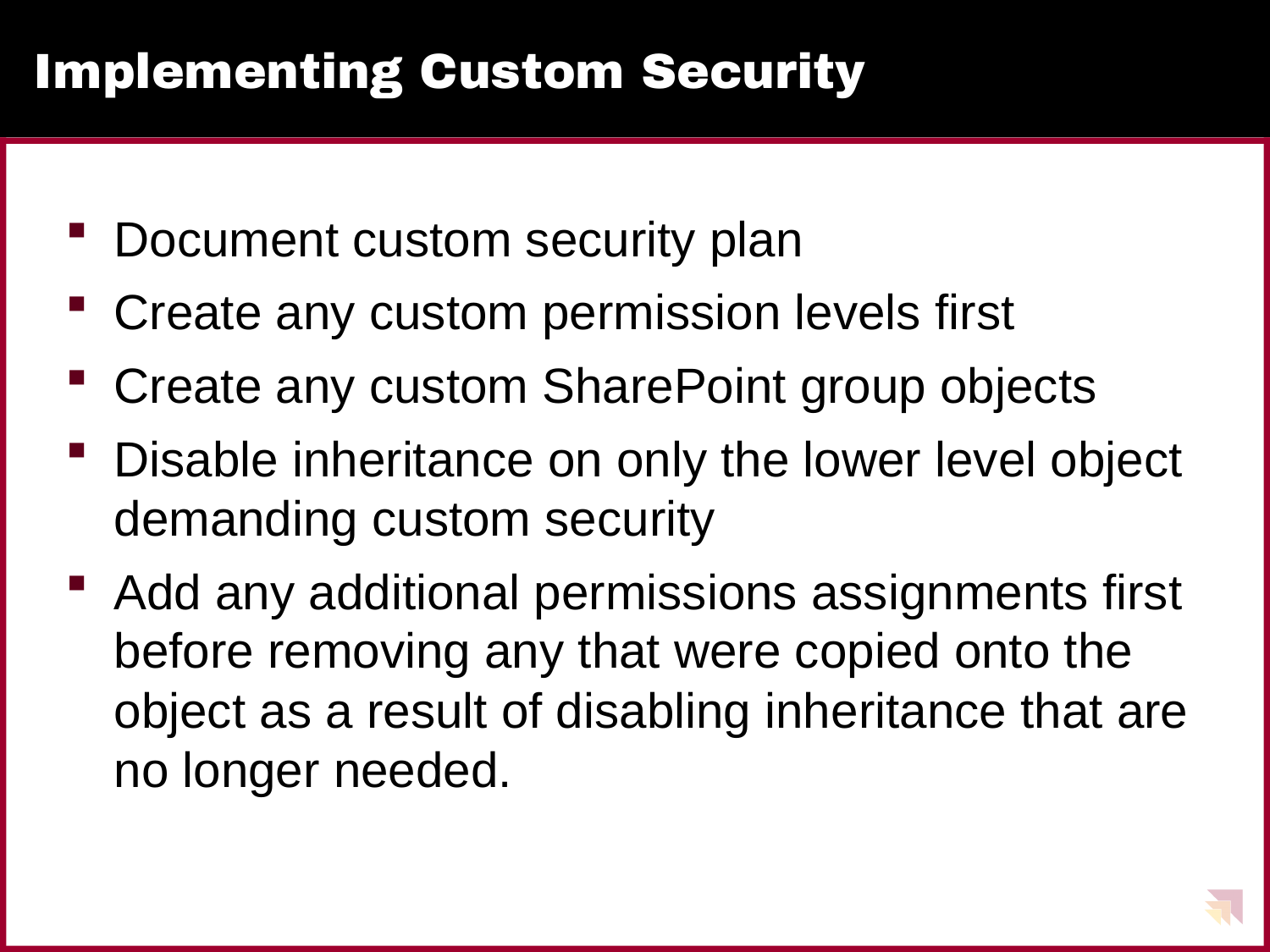

# Implementing Custom Security
Document custom security plan
Create any custom permission levels first
Create any custom SharePoint group objects
Disable inheritance on only the lower level object demanding custom security
Add any additional permissions assignments first before removing any that were copied onto the object as a result of disabling inheritance that are no longer needed.